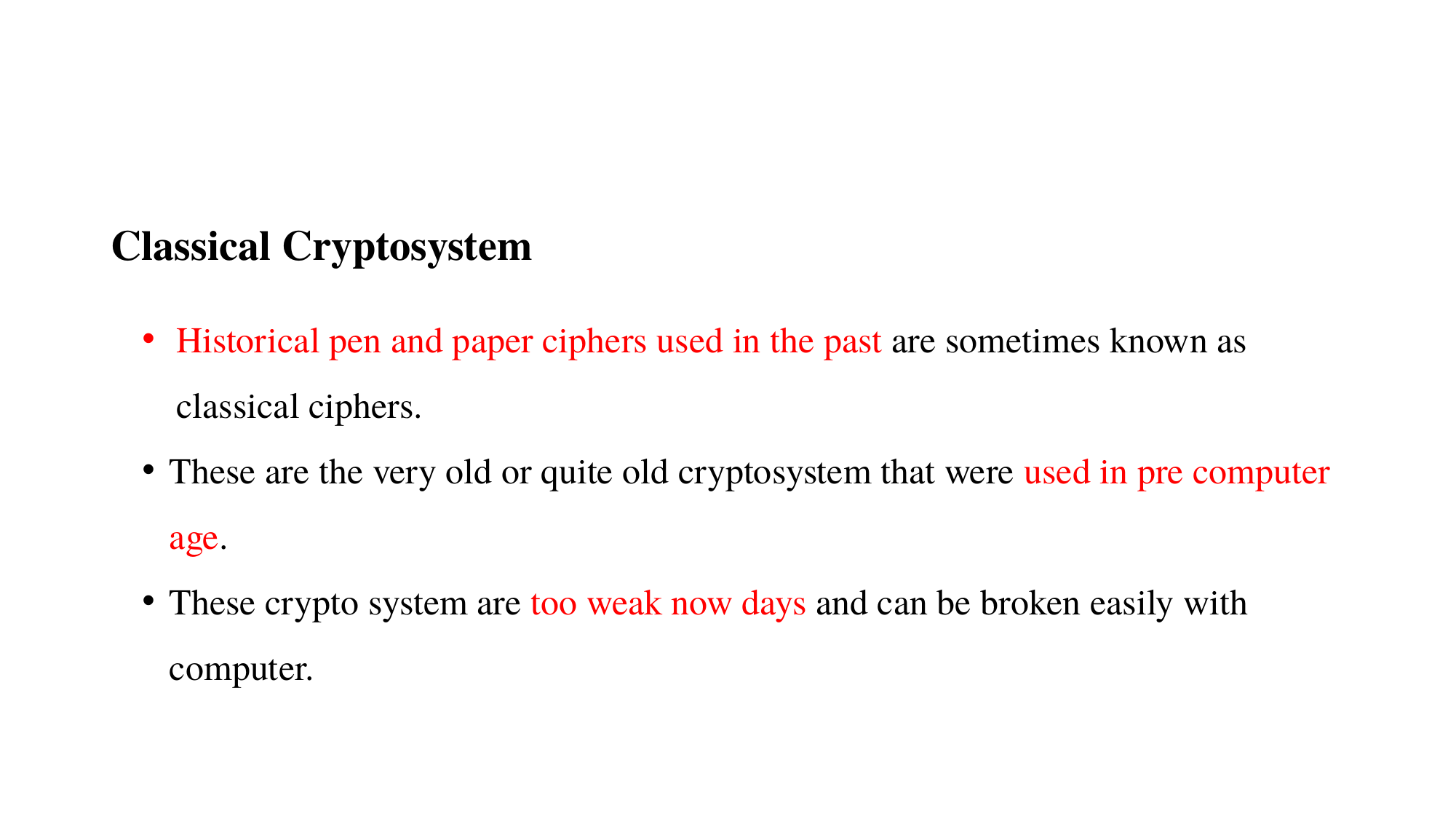

#
Classical Cryptosystem

Historical pen and paper ciphers used in the past are sometimes known as classical ciphers.
These are the very old or quite old cryptosystem that were used in pre computer age.
These crypto system are too weak now days and can be broken easily with computer.